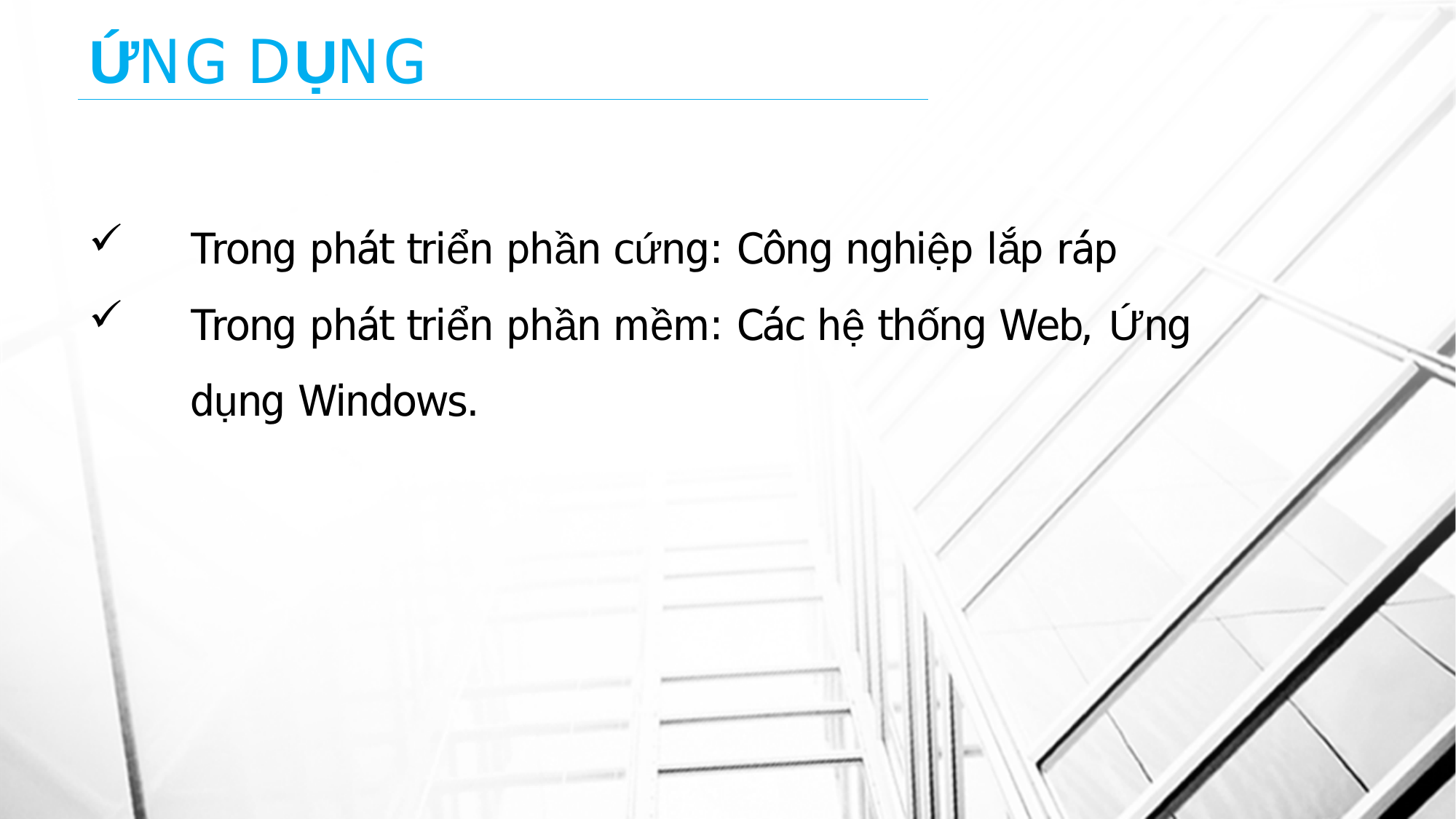

# ỨNG DỤNG
Trong phát triển phần cứng: Công nghiệp lắp ráp
Trong phát triển phần mềm: Các hệ thống Web, Ứng dụng Windows.